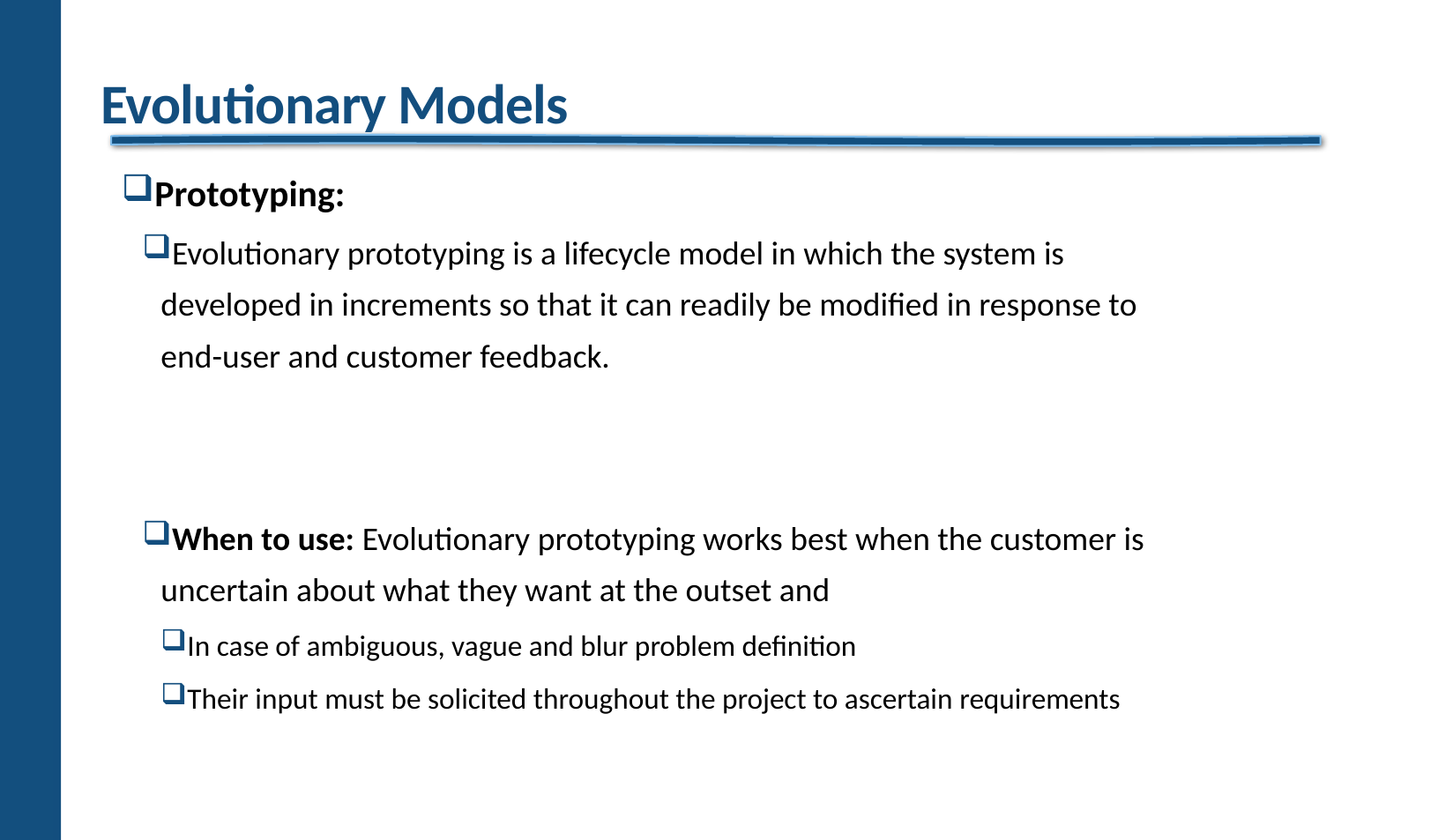

# Evolutionary Models
Prototyping:
Evolutionary prototyping is a lifecycle model in which the system is developed in increments so that it can readily be modified in response to end-user and customer feedback.

When to use: Evolutionary prototyping works best when the customer is uncertain about what they want at the outset and
In case of ambiguous, vague and blur problem definition
Their input must be solicited throughout the project to ascertain requirements